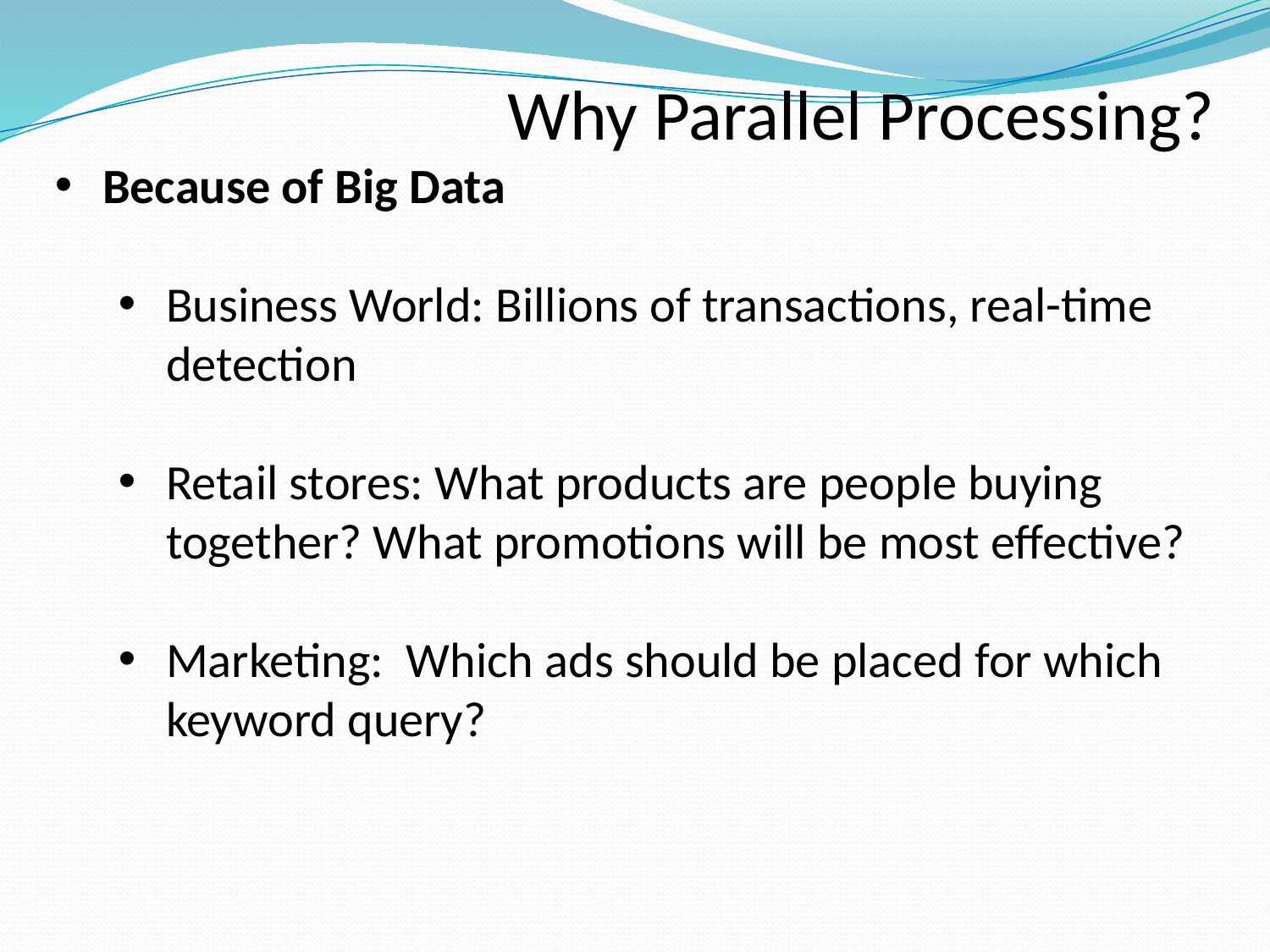

Why Parallel Processing?
Because of Big Data

Business World: Billions of transactions, real-time detection

Retail stores: What products are people buying together? What promotions will be most effective?

Marketing:  Which ads should be placed for which keyword query?